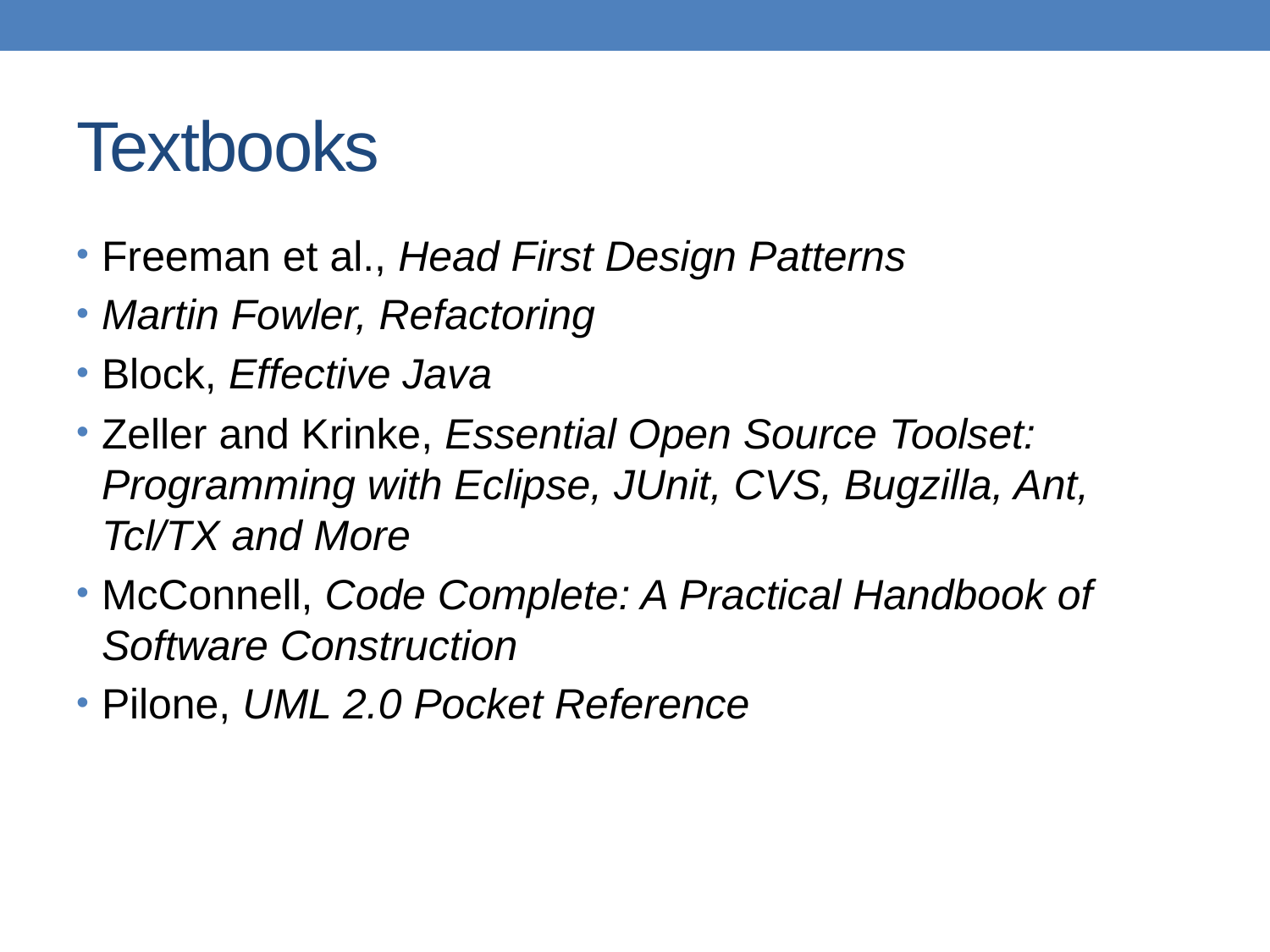

# Textbooks
Freeman et al., Head First Design Patterns
Martin Fowler, Refactoring
Block, Effective Java
Zeller and Krinke, Essential Open Source Toolset: Programming with Eclipse, JUnit, CVS, Bugzilla, Ant, Tcl/TX and More
McConnell, Code Complete: A Practical Handbook of Software Construction
Pilone, UML 2.0 Pocket Reference